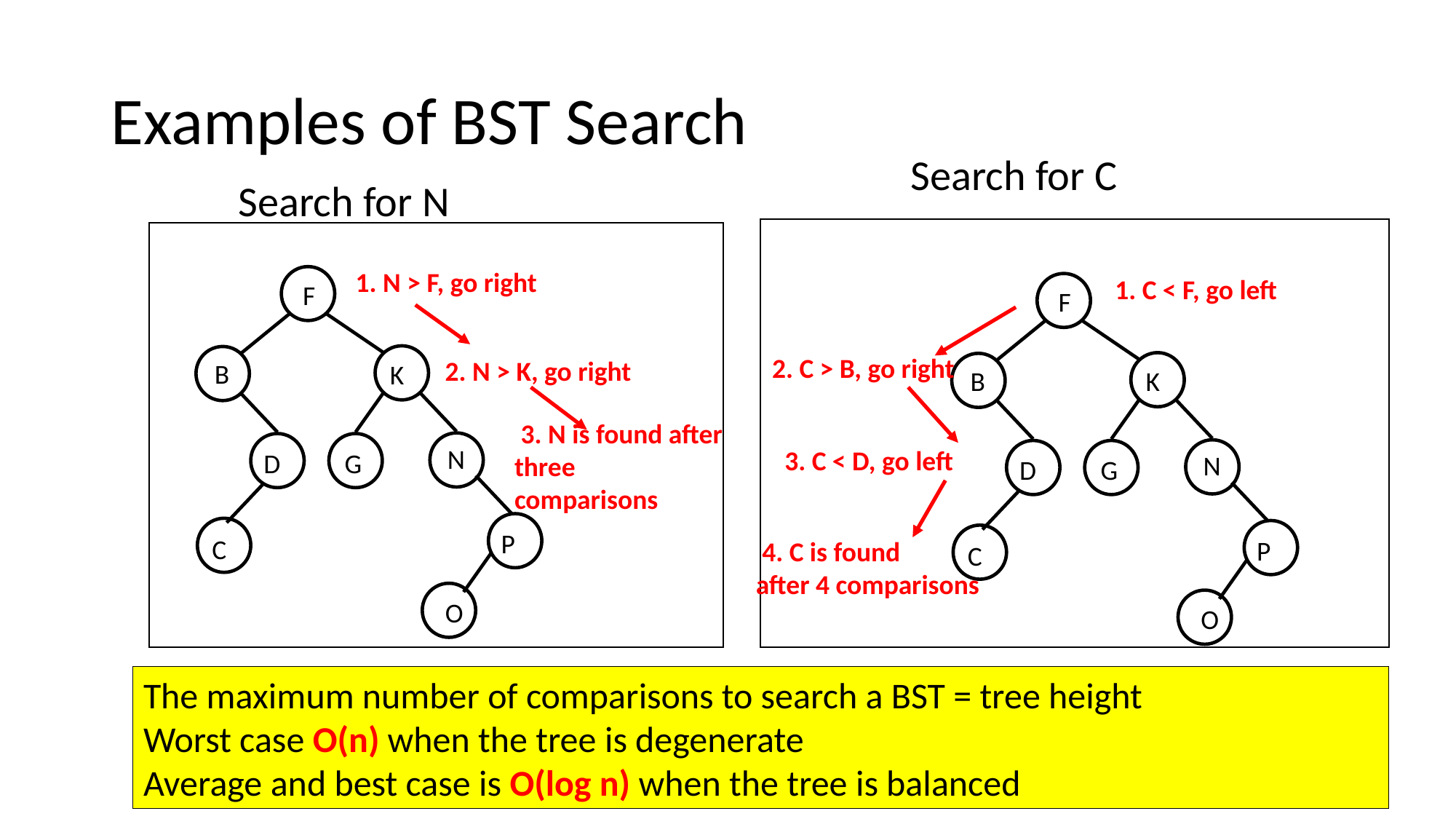

# Examples of BST Search
Search for C
Search for N

1. N > F, go right

F

 2. N > K, go right

B
K

N

D
G

P
C

O

1. C < F, go left

F

B
K

N

D
G

P
C

O

2. C > B, go right
 3. N is found after three comparisons

3. C < D, go left
 4. C is found
after 4 comparisons
The maximum number of comparisons to search a BST = tree height
Worst case O(n) when the tree is degenerate
Average and best case is O(log n) when the tree is balanced
21